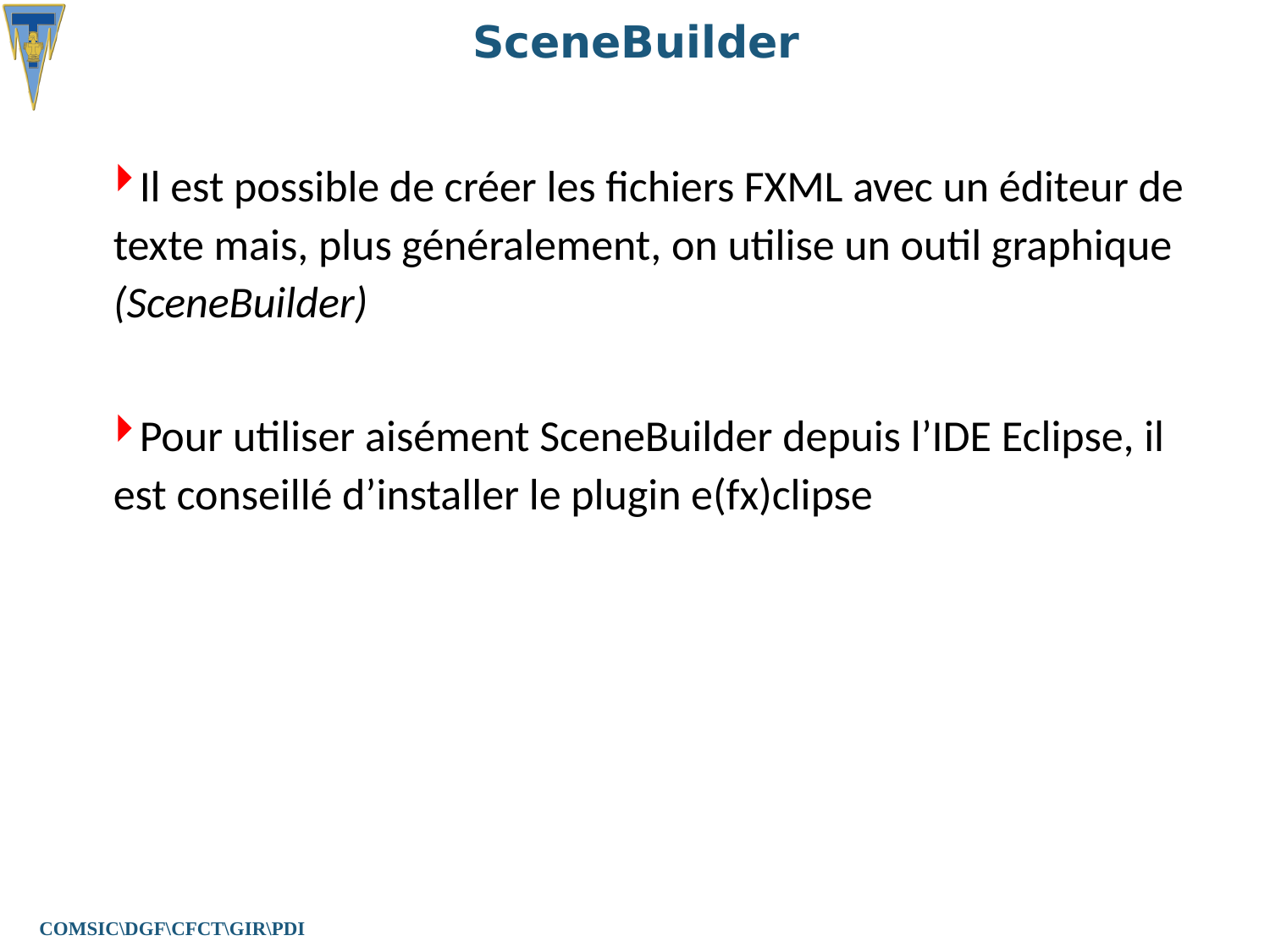

# SceneBuilder
Il est possible de créer les fichiers FXML avec un éditeur de texte mais, plus généralement, on utilise un outil graphique (SceneBuilder)

Pour utiliser aisément SceneBuilder depuis l’IDE Eclipse, il est conseillé d’installer le plugin e(fx)clipse